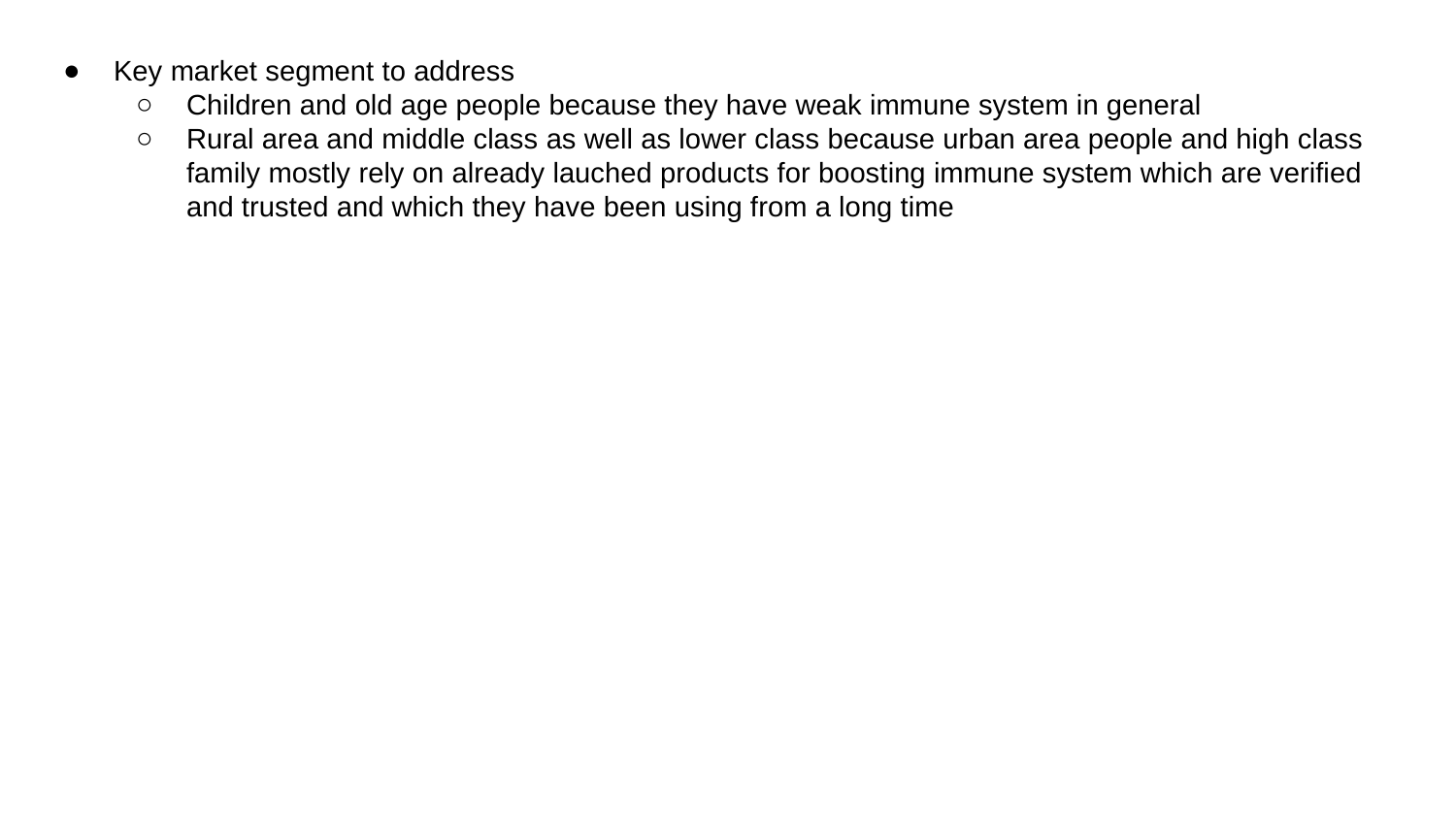

Key market segment to address
Children and old age people because they have weak immune system in general
Rural area and middle class as well as lower class because urban area people and high class family mostly rely on already lauched products for boosting immune system which are verified and trusted and which they have been using from a long time